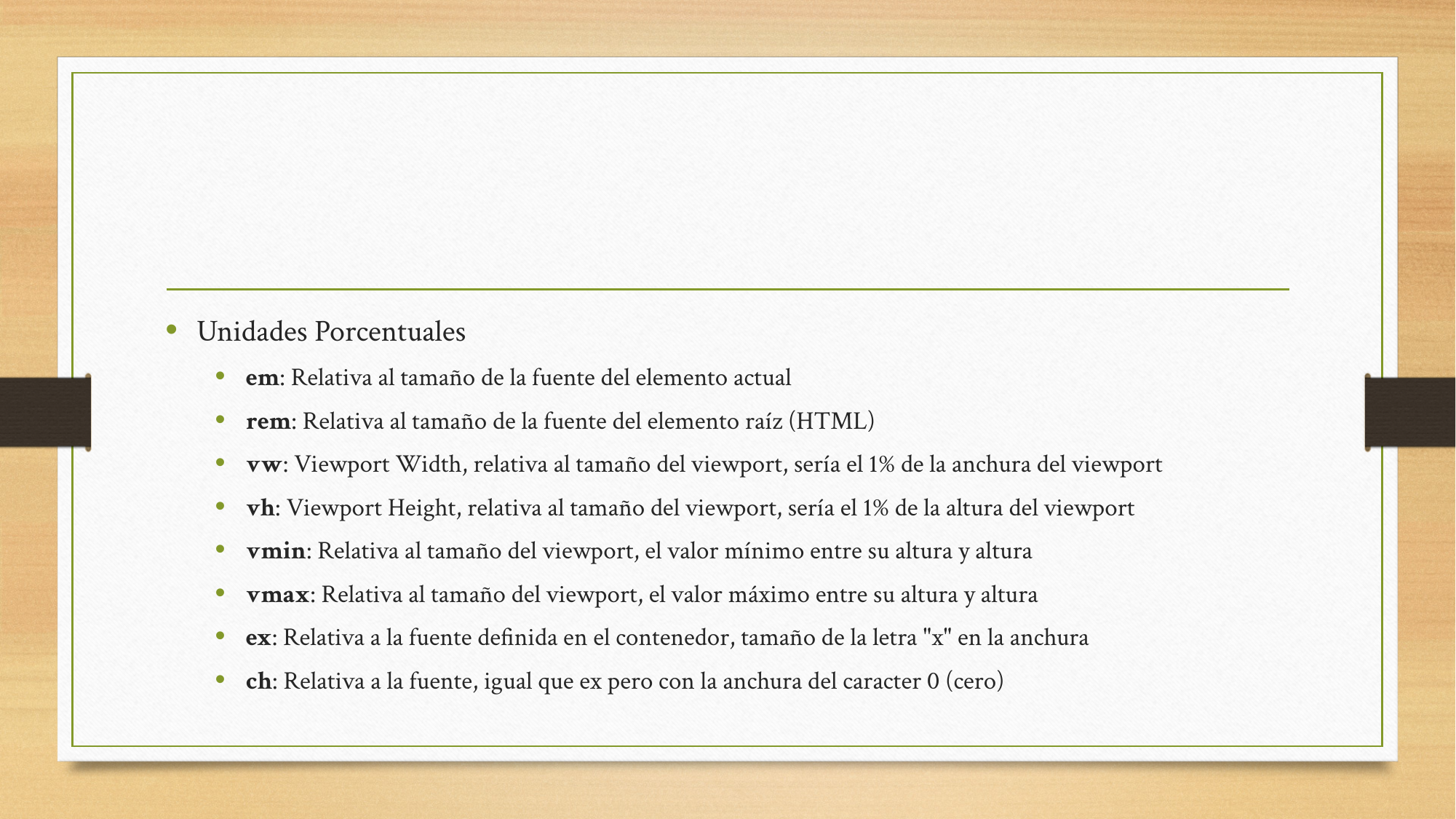

#
Unidades Porcentuales
em: Relativa al tamaño de la fuente del elemento actual
rem: Relativa al tamaño de la fuente del elemento raíz (HTML)
vw: Viewport Width, relativa al tamaño del viewport, sería el 1% de la anchura del viewport
vh: Viewport Height, relativa al tamaño del viewport, sería el 1% de la altura del viewport
vmin: Relativa al tamaño del viewport, el valor mínimo entre su altura y altura
vmax: Relativa al tamaño del viewport, el valor máximo entre su altura y altura
ex: Relativa a la fuente definida en el contenedor, tamaño de la letra "x" en la anchura
ch: Relativa a la fuente, igual que ex pero con la anchura del caracter 0 (cero)